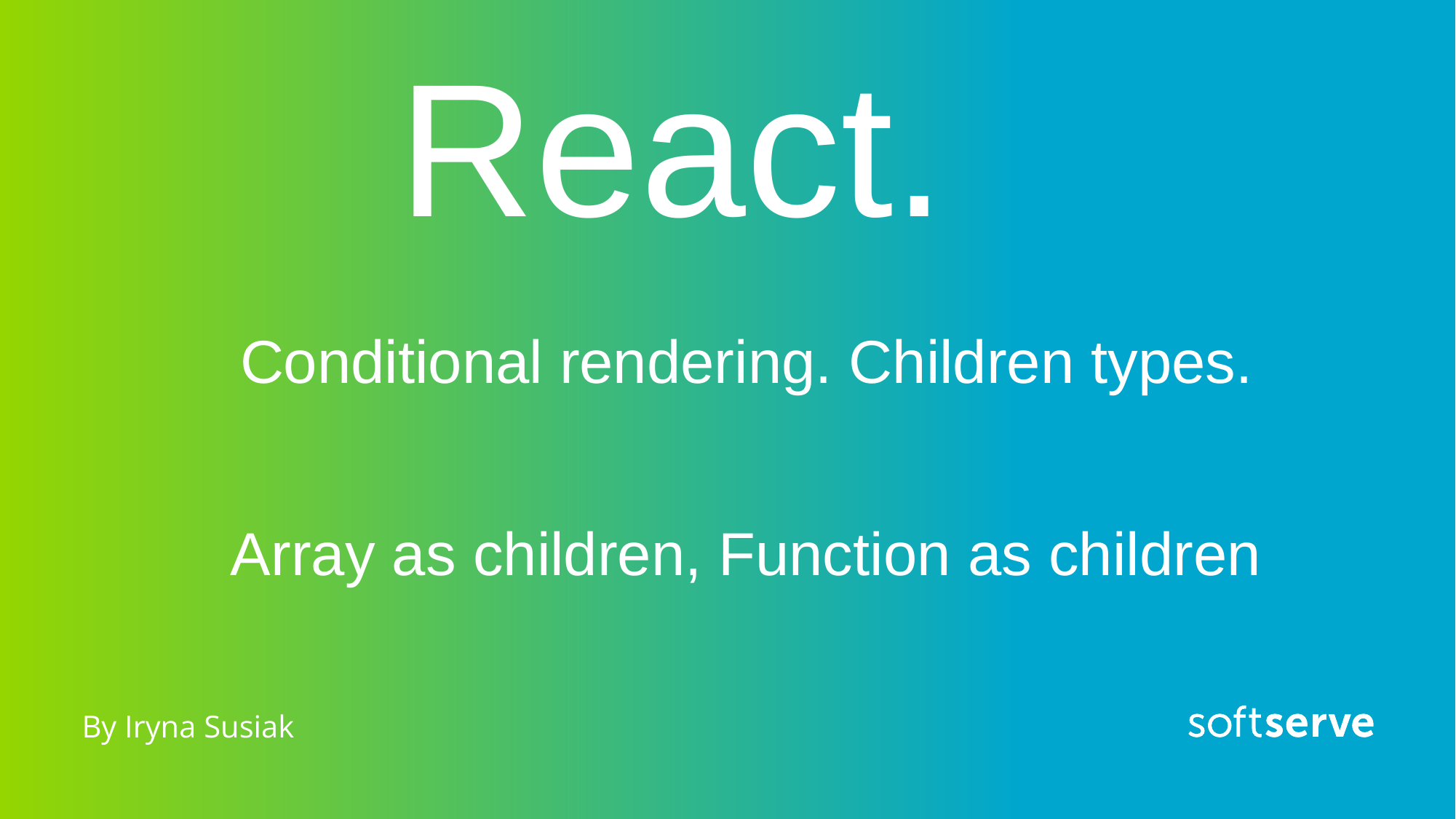

# React. Conditional rendering. Children types. Array as children, Function as children
By Iryna Susiak